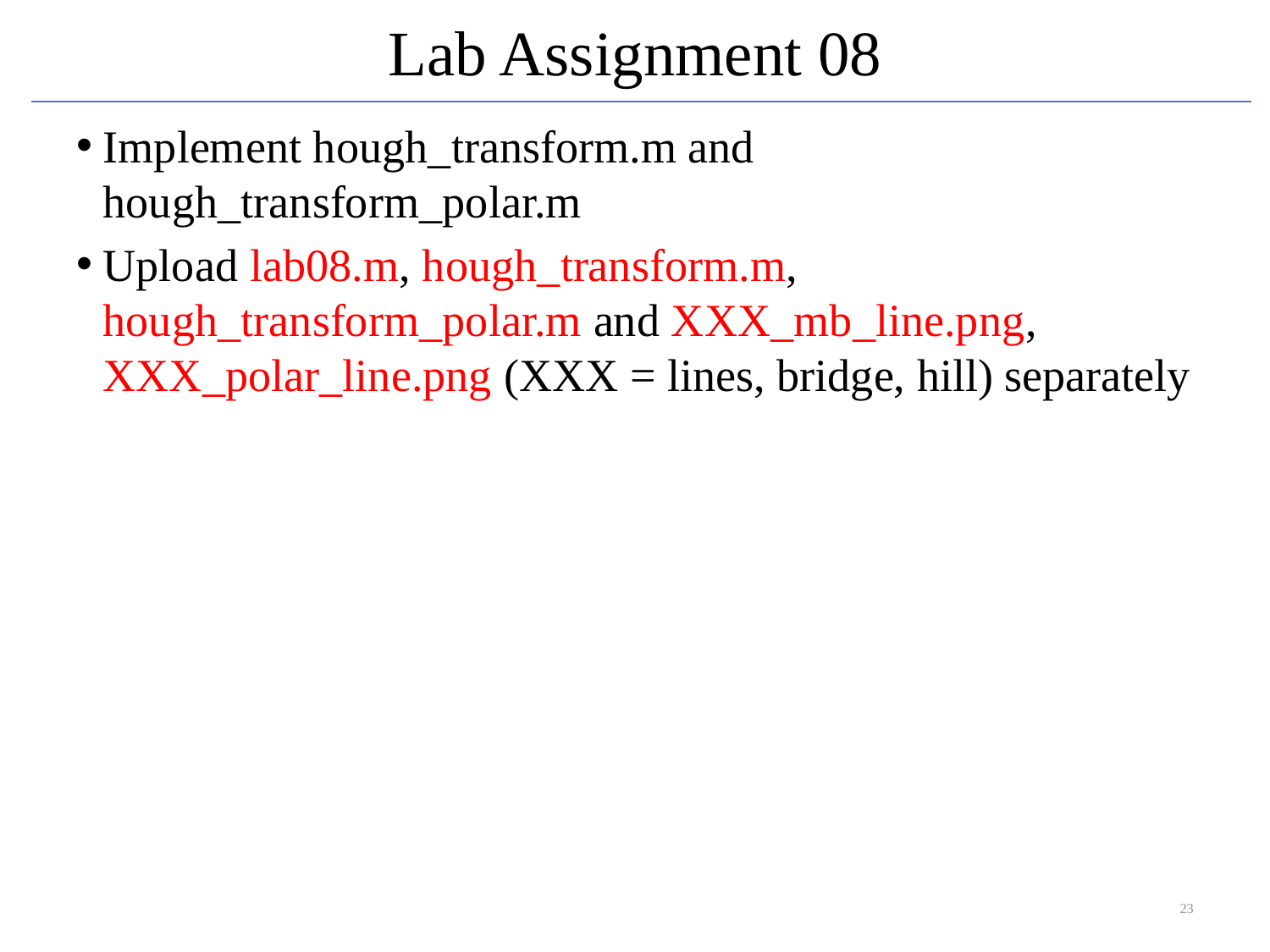

# Lab Assignment 08
Implement hough_transform.m and hough_transform_polar.m
Upload lab08.m, hough_transform.m, hough_transform_polar.m and XXX_mb_line.png, XXX_polar_line.png (XXX = lines, bridge, hill) separately
23